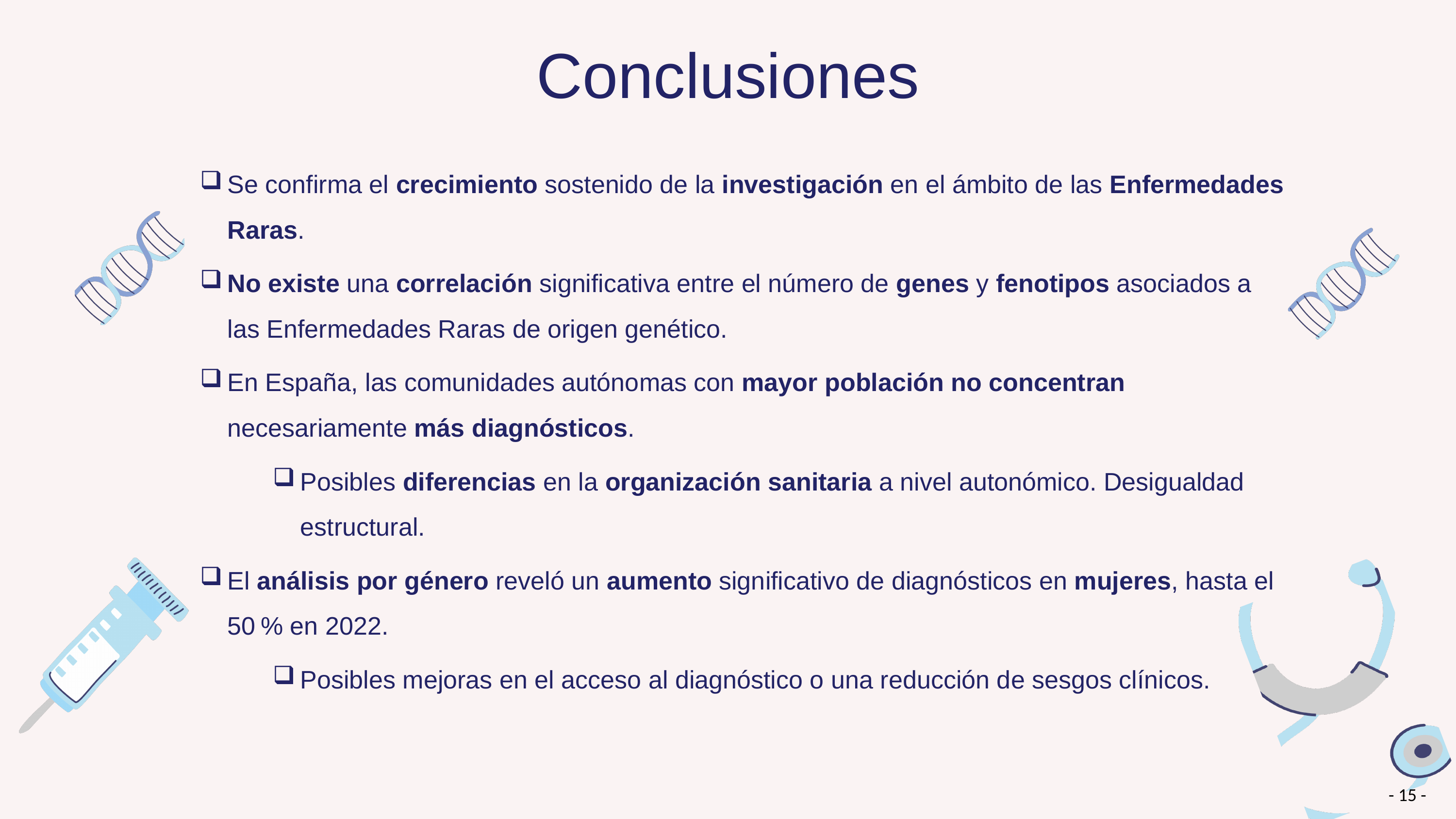

Conclusiones
Se confirma el crecimiento sostenido de la investigación en el ámbito de las Enfermedades Raras.
No existe una correlación significativa entre el número de genes y fenotipos asociados a las Enfermedades Raras de origen genético.
En España, las comunidades autónomas con mayor población no concentran necesariamente más diagnósticos.
Posibles diferencias en la organización sanitaria a nivel autonómico. Desigualdad estructural.
El análisis por género reveló un aumento significativo de diagnósticos en mujeres, hasta el 50 % en 2022.
Posibles mejoras en el acceso al diagnóstico o una reducción de sesgos clínicos.

- 15 -